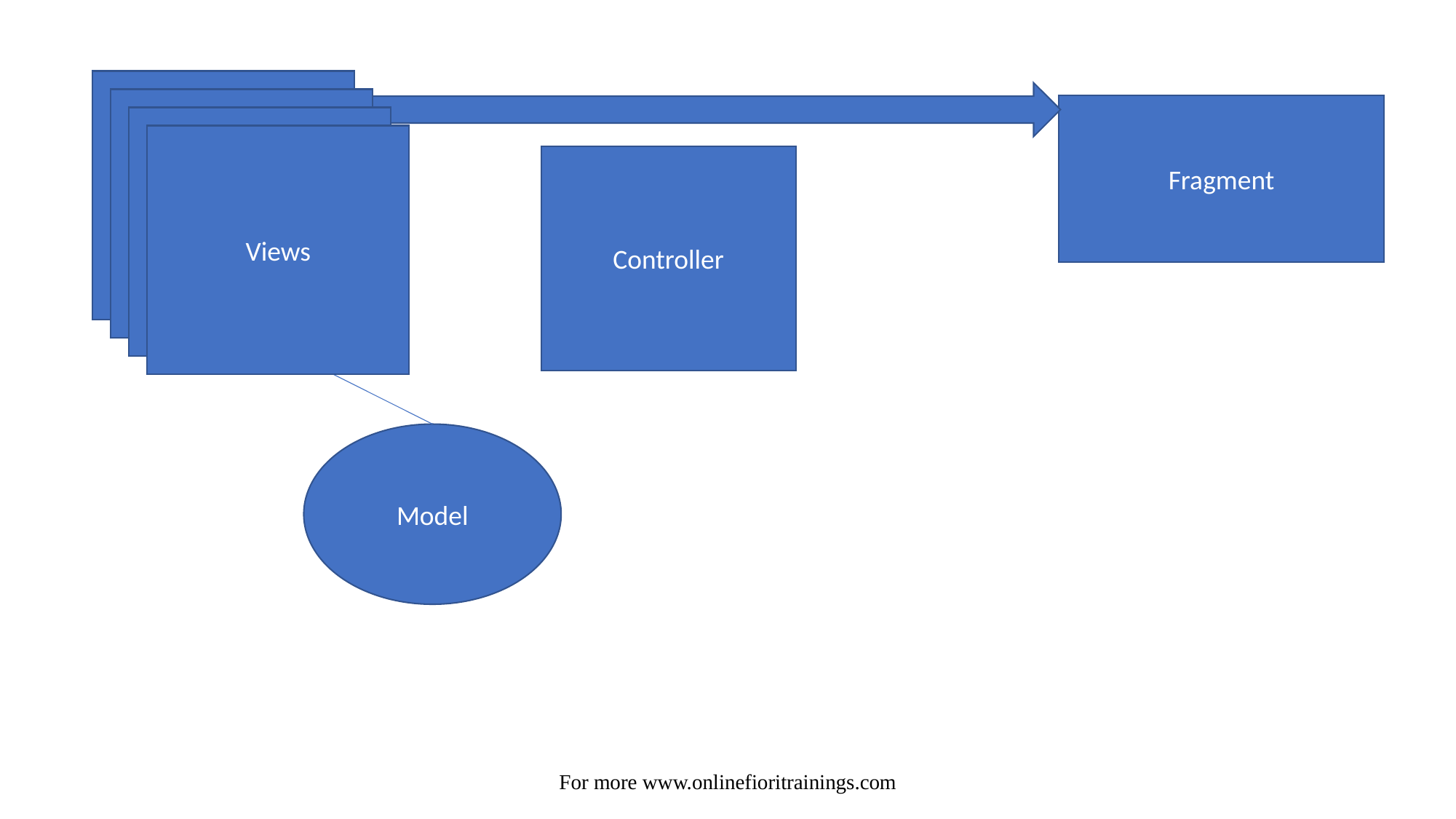

View

View
Fragment
View
Views
Controller
Model
For more www.onlinefioritrainings.com